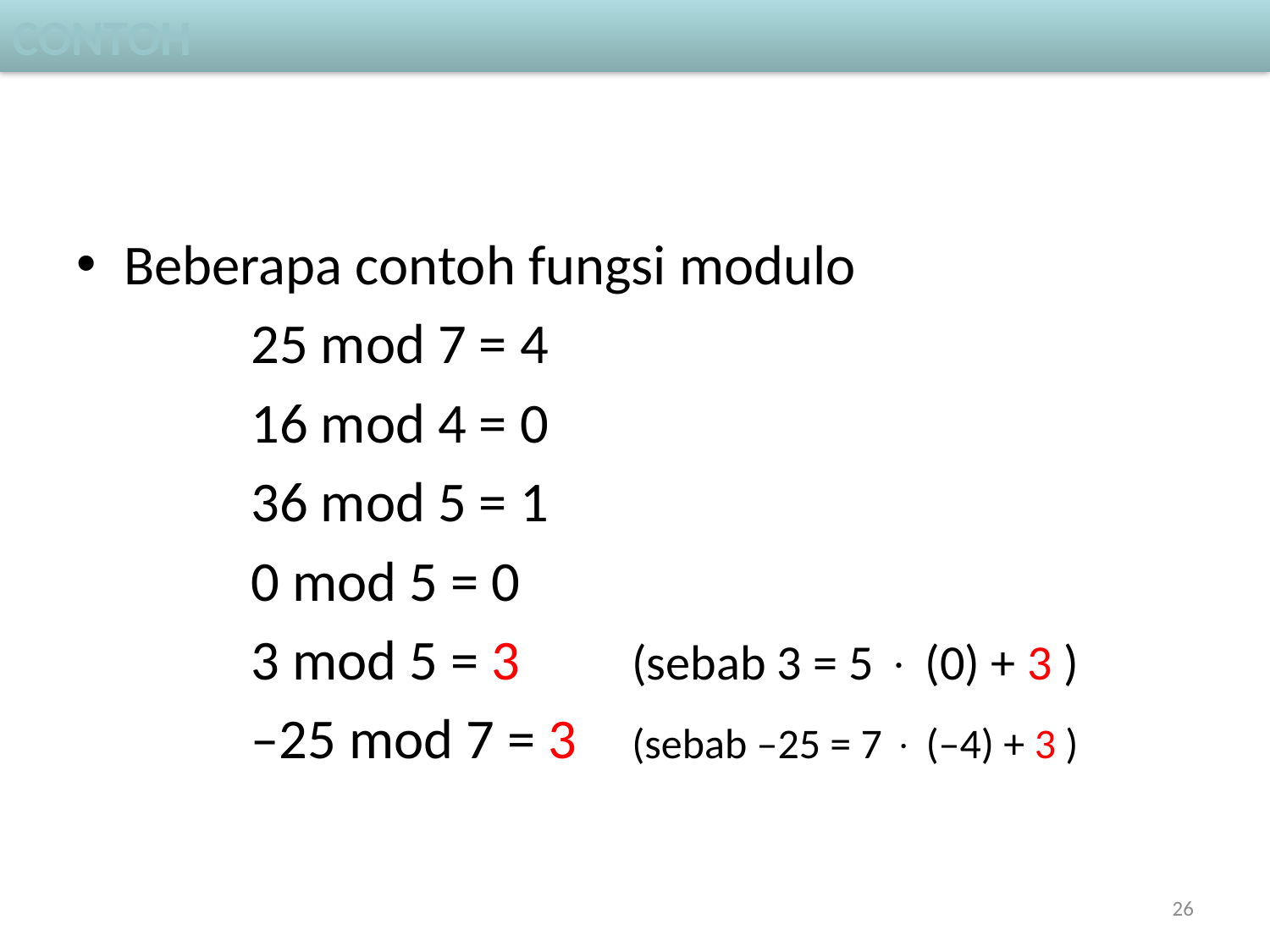

Contoh
Beberapa contoh fungsi modulo
		25 mod 7 = 4
		16 mod 4 = 0
		36 mod 5 = 1
		0 mod 5 = 0
 		3 mod 5 = 3 	(sebab 3 = 5 ⋅ (0) + 3 )
		–25 mod 7 = 3	(sebab –25 = 7 ⋅ (–4) + 3 )
26